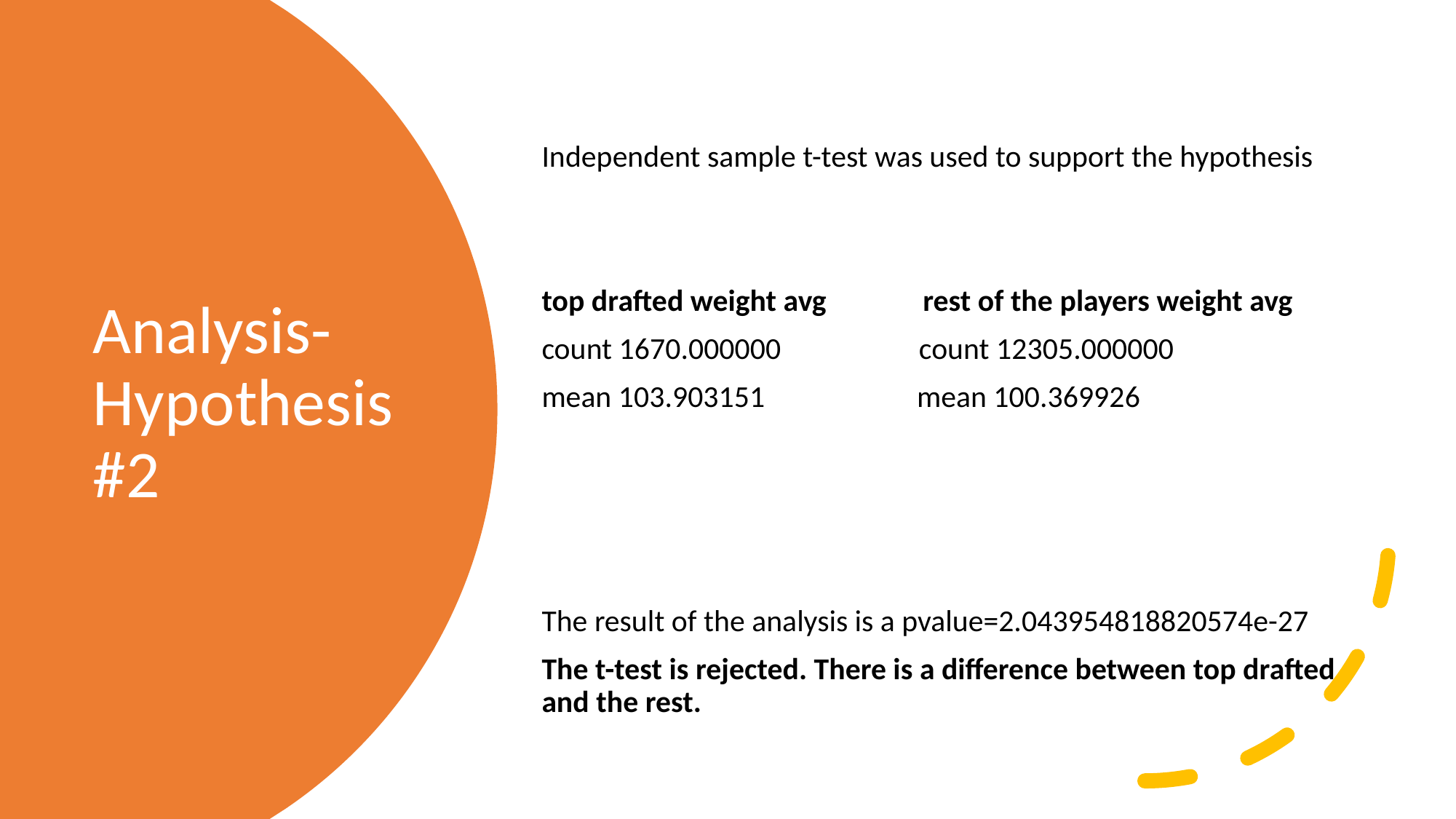

Independent sample t-test was used to support the hypothesis

top drafted weight avg              rest of the players weight avg
count 1670.000000                    count 12305.000000
mean 103.903151                      mean 100.369926

The result of the analysis is a pvalue=2.043954818820574e-27
The t-test is rejected. There is a difference between top drafted and the rest.
# Analysis- Hypothesis #2